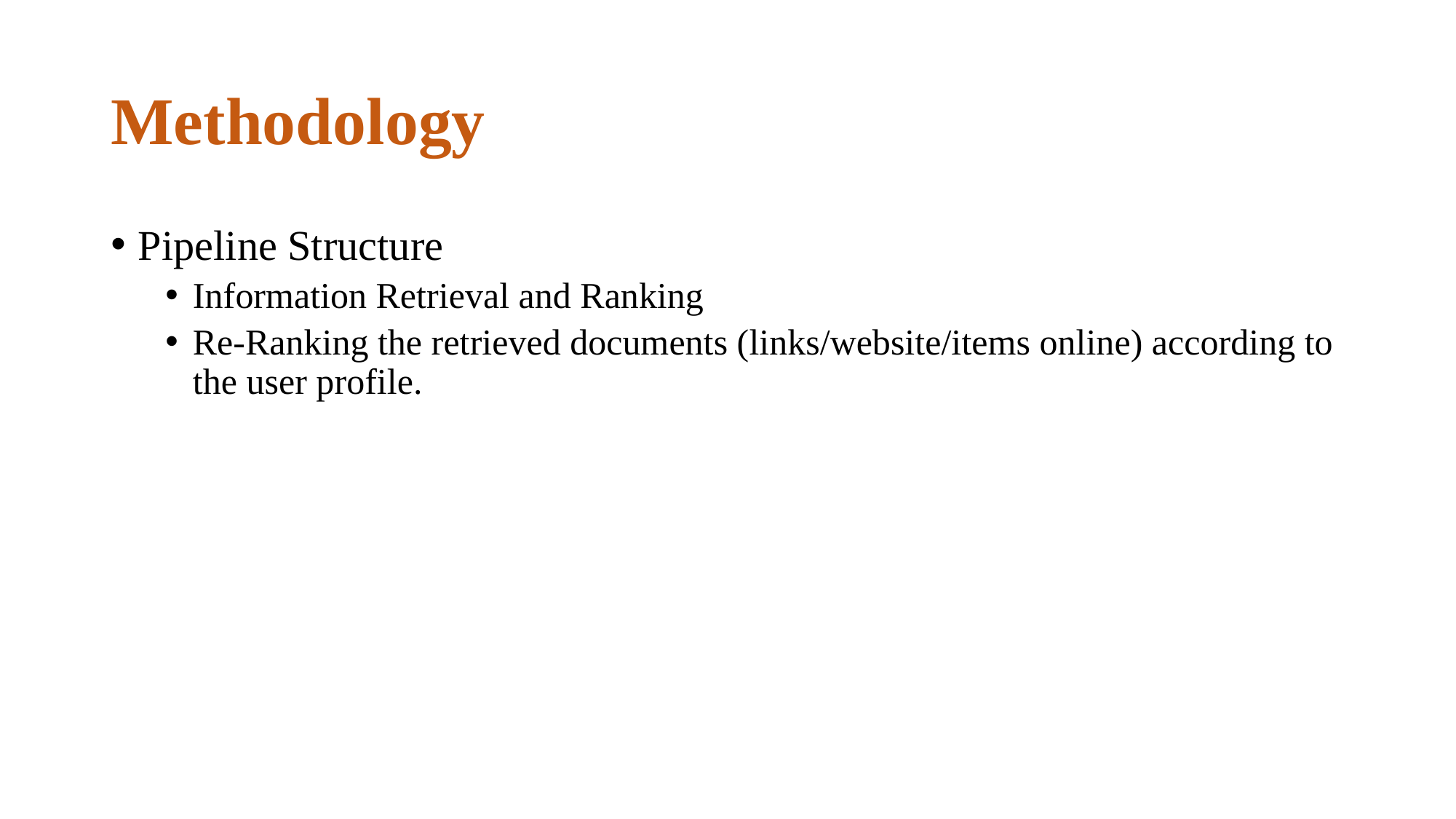

# Methodology
Pipeline Structure
Information Retrieval and Ranking
Re-Ranking the retrieved documents (links/website/items online) according to the user profile.